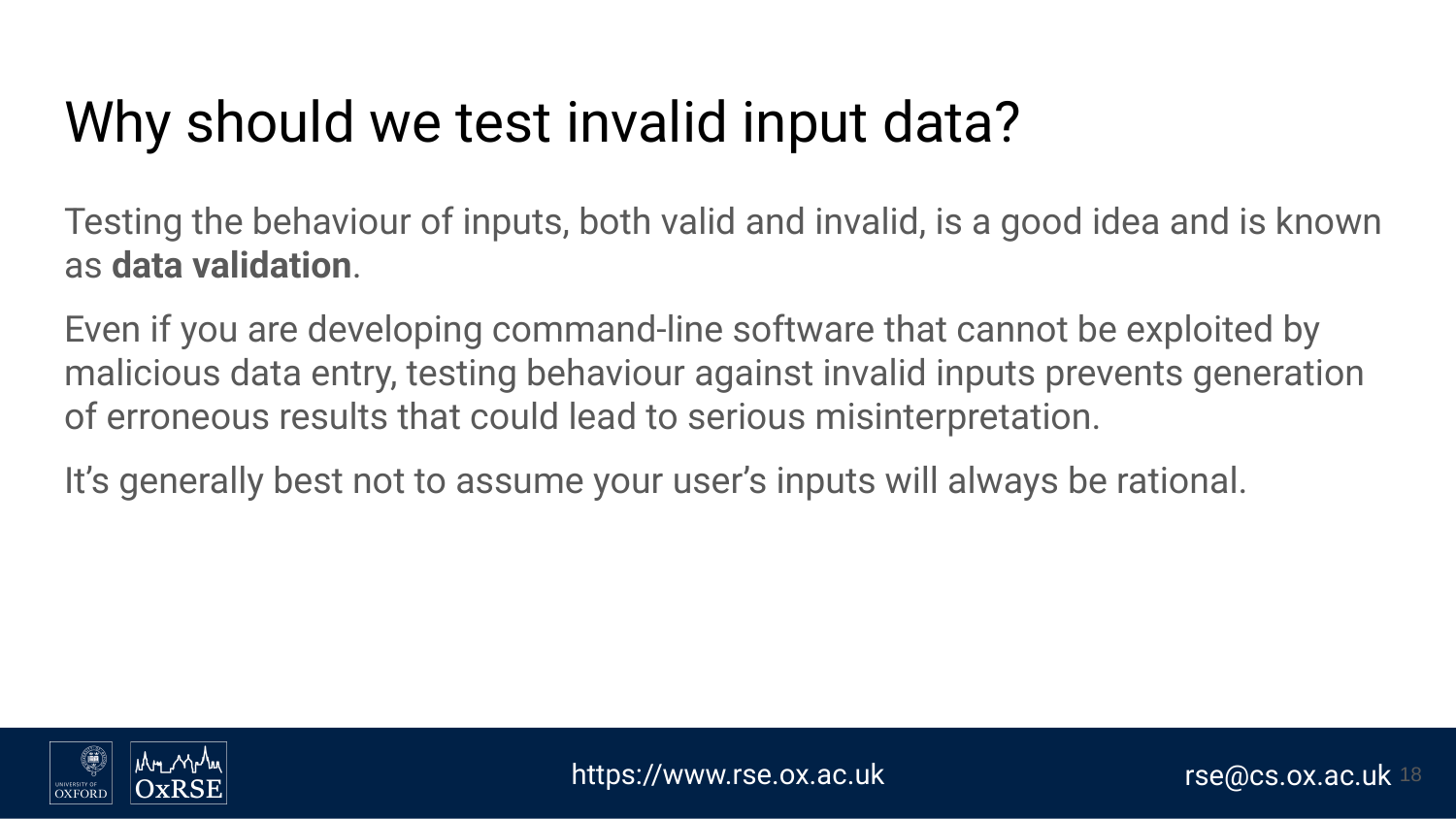

# Why should we test invalid input data?
Testing the behaviour of inputs, both valid and invalid, is a good idea and is known as data validation.
Even if you are developing command-line software that cannot be exploited by malicious data entry, testing behaviour against invalid inputs prevents generation of erroneous results that could lead to serious misinterpretation.
It’s generally best not to assume your user’s inputs will always be rational.
18